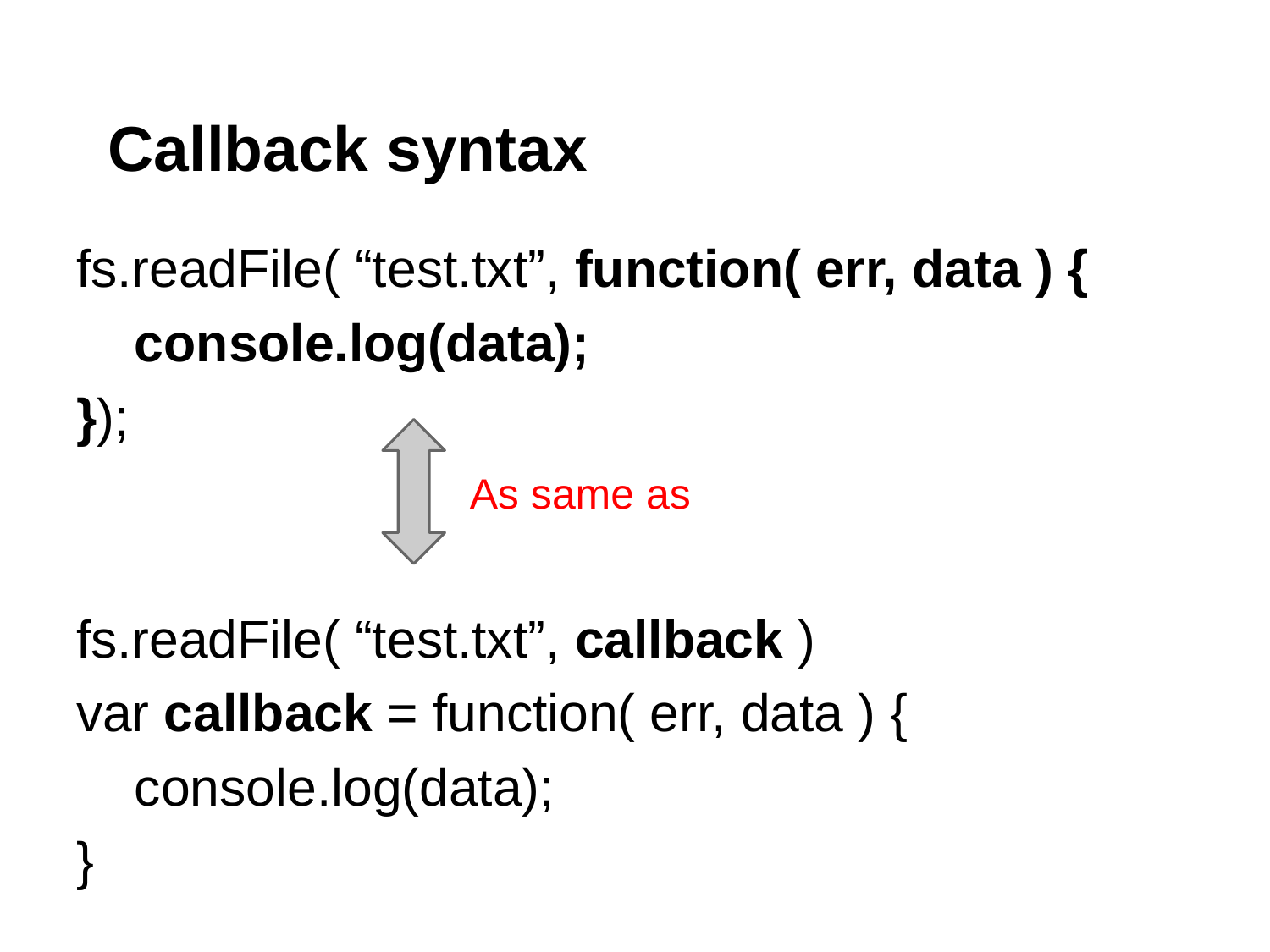

# Callback syntax
fs.readFile( “test.txt”, function( err, data ) {
    console.log(data);
});

fs.readFile( “test.txt”, callback )
var callback = function( err, data ) {
    console.log(data);
}

As same as